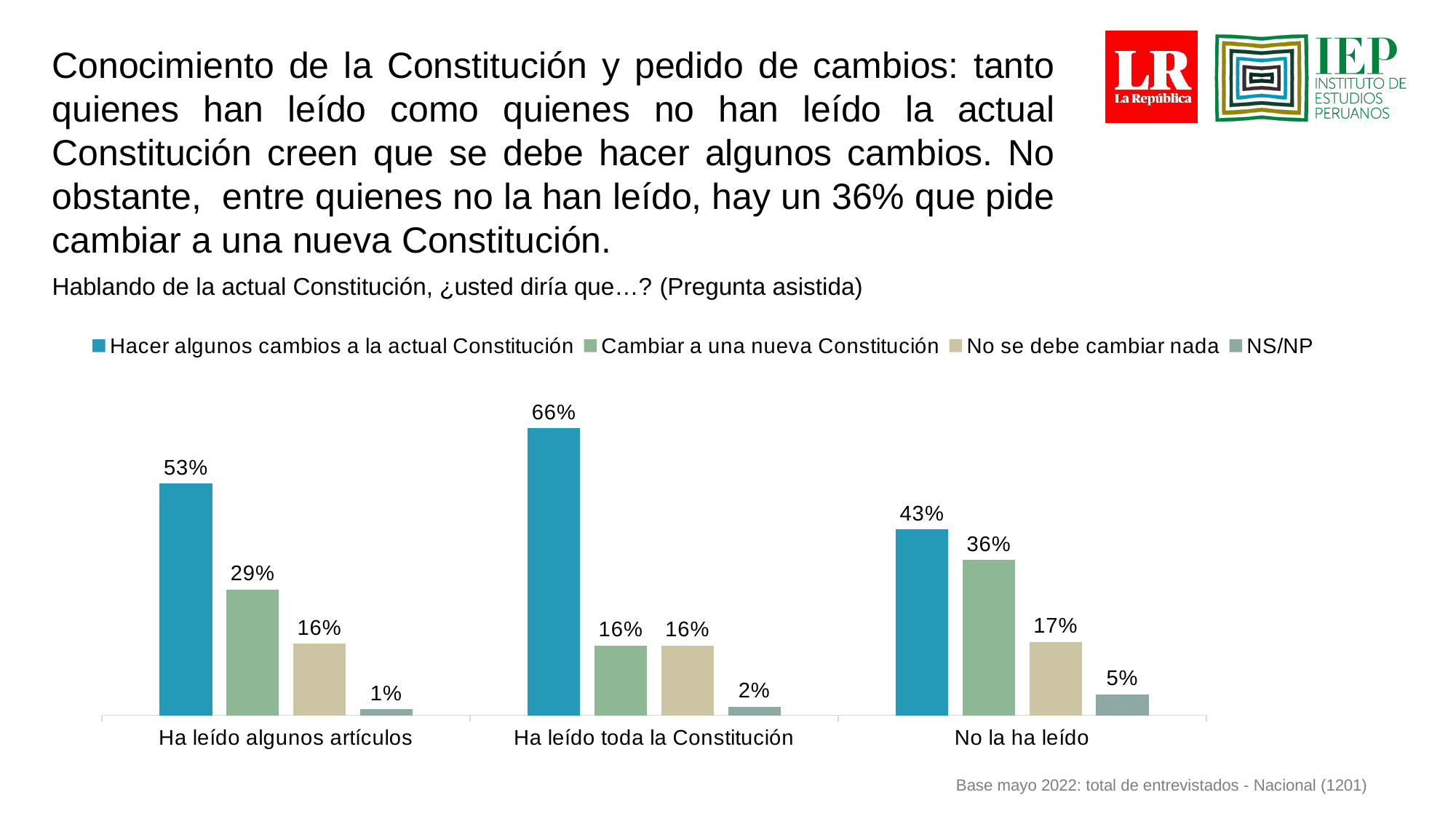

Conocimiento de la Constitución y pedido de cambios: tanto quienes han leído como quienes no han leído la actual Constitución creen que se debe hacer algunos cambios. No obstante,  entre quienes no la han leído, hay un 36% que pide cambiar a una nueva Constitución.
Hablando de la actual Constitución, ¿usted diría que…? (Pregunta asistida)

### Chart

| Category | Hacer algunos cambios a la actual Constitución | Cambiar a una nueva Constitución | No se debe cambiar nada | NS/NP |
|---|---|---|---|---|
| Ha leído algunos artículos | 0.5323854660347551 | 0.2890995260663507 | 0.16429699842022116 | 0.014218009478672987 |
| Ha leído toda la Constitución | 0.66 | 0.16 | 0.16 | 0.02 |
| No la ha leído | 0.42685370741482964 | 0.35671342685370744 | 0.1683366733466934 | 0.048096192384769546 |